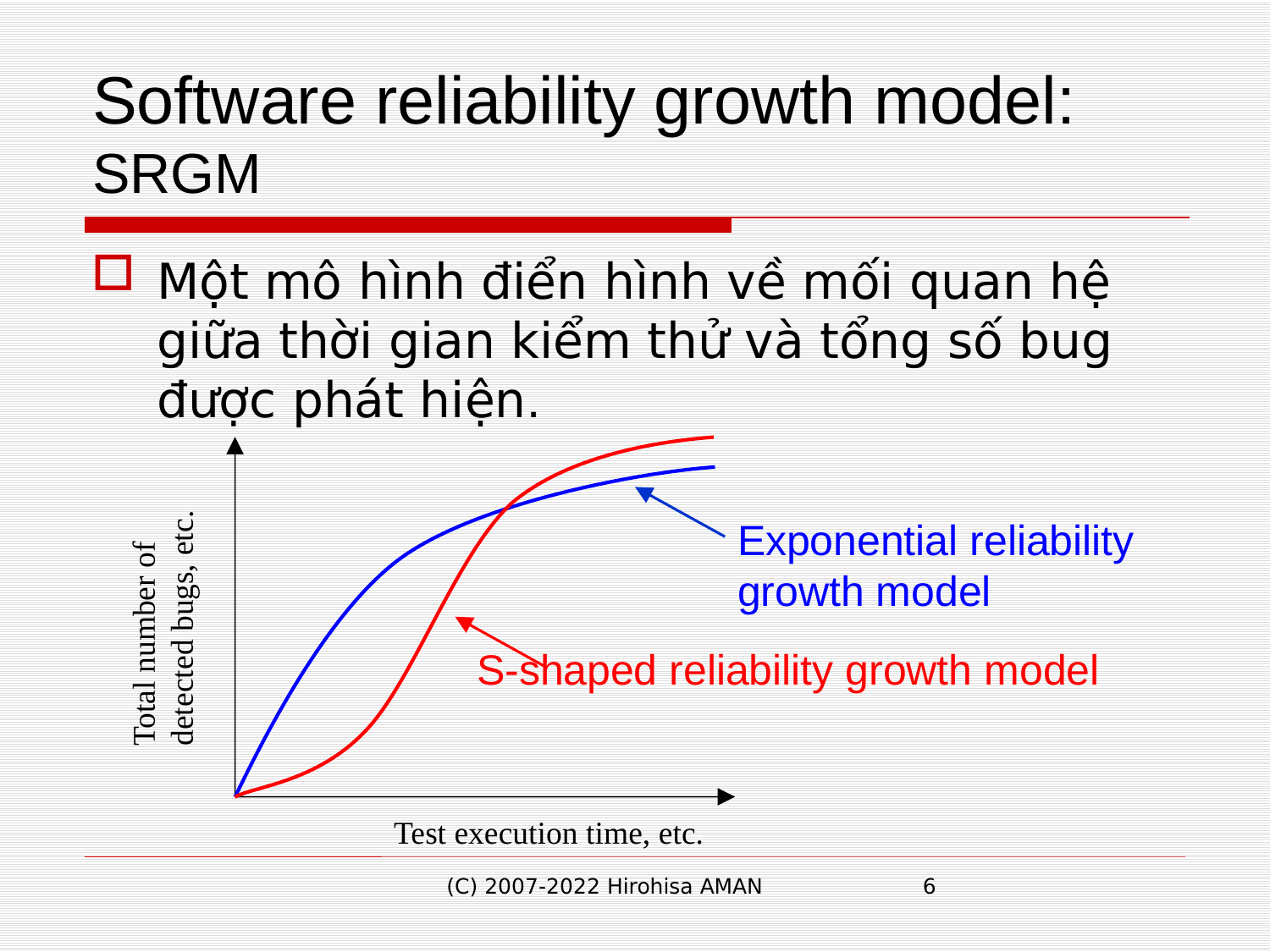

# Software reliability growth model: SRGM
Một mô hình điển hình về mối quan hệ giữa thời gian kiểm thử và tổng số bug được phát hiện.

Exponential reliability growth model
Total number of detected bugs, etc.

S-shaped reliability growth model

Test execution time, etc.
(C) 2007-2022 Hirohisa AMAN
6